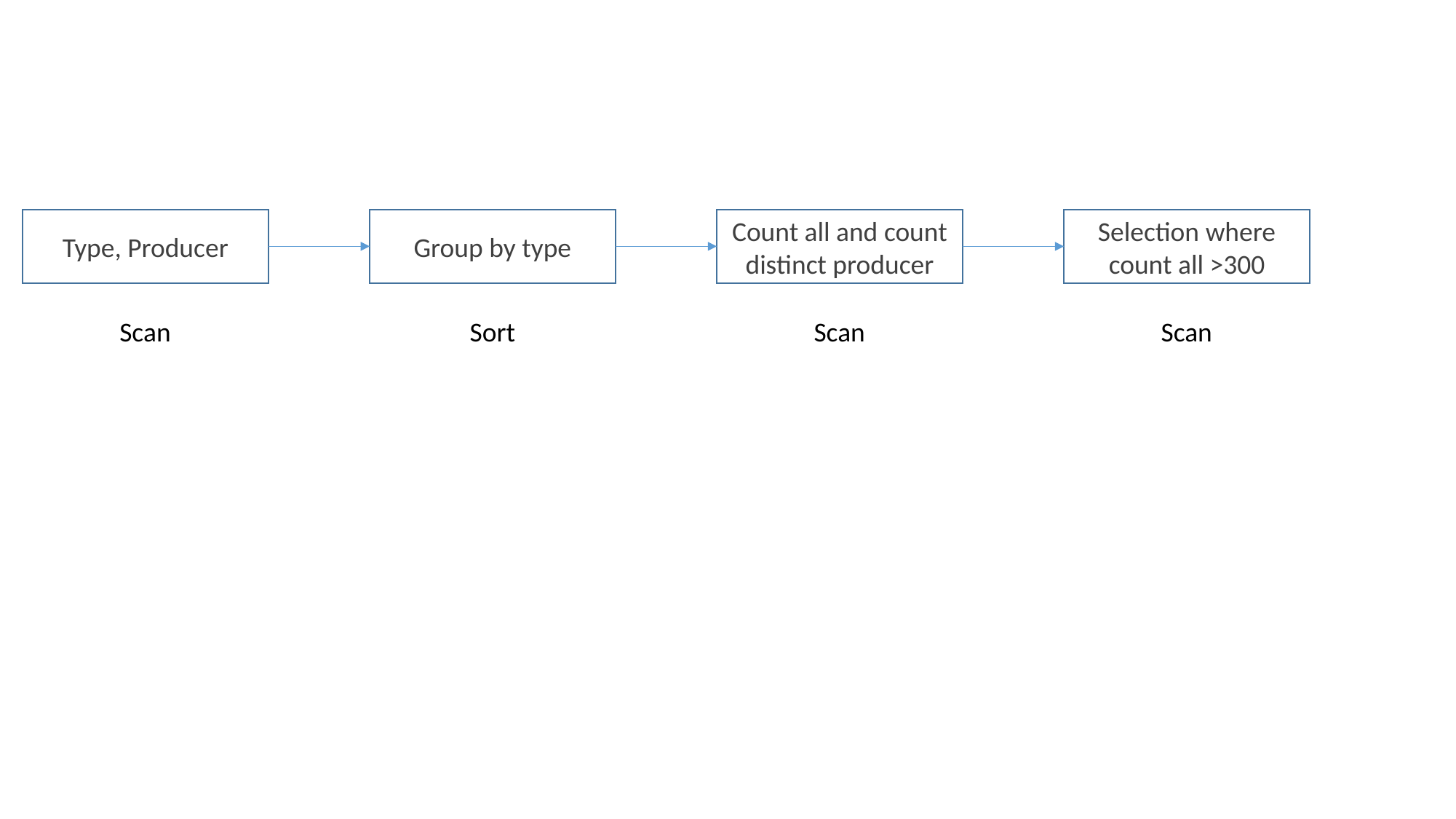

Type, Producer
Group by type
Count all and count distinct producer
Selection where count all >300
Scan
Sort
Scan
Scan